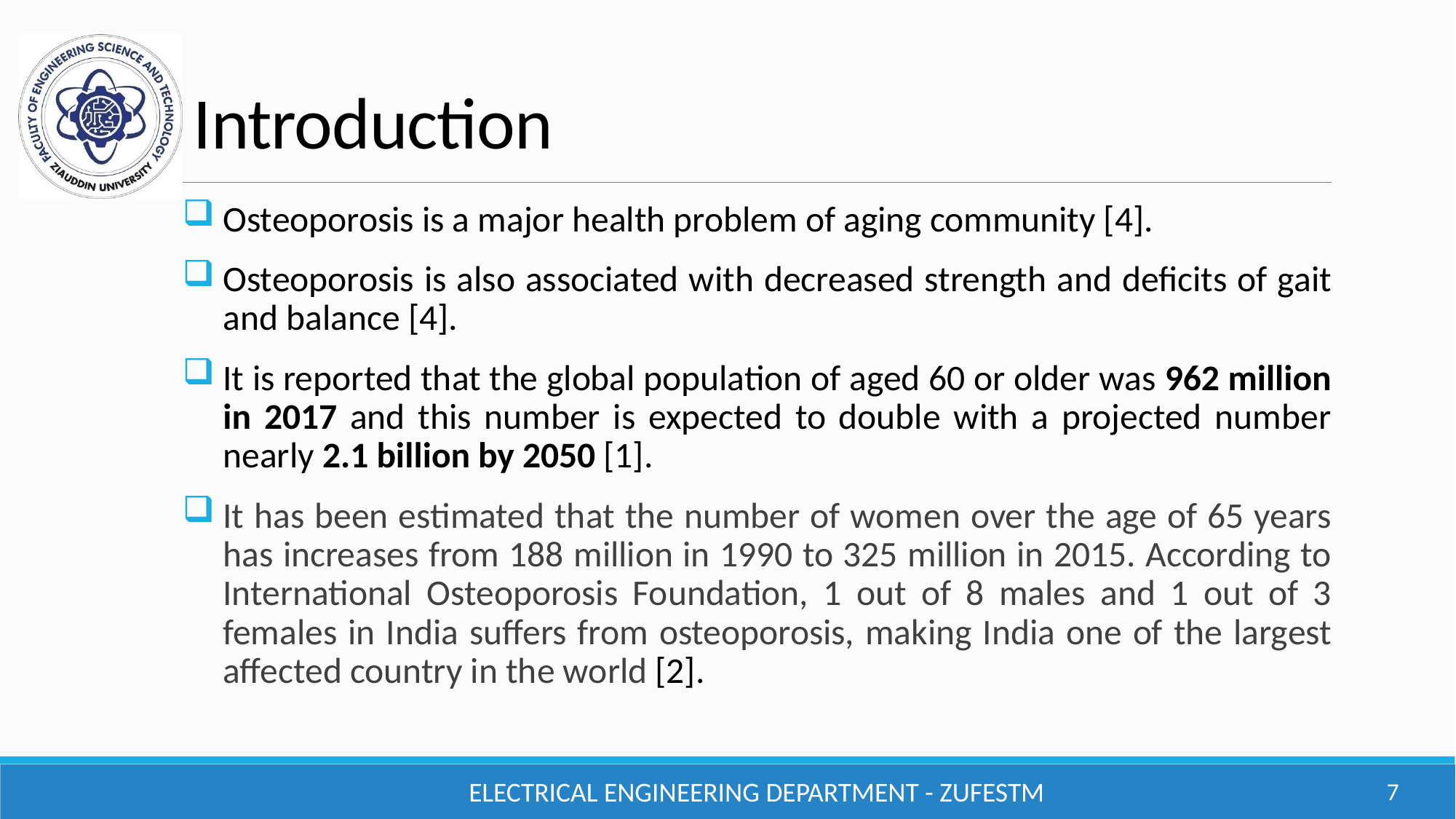

# Introduction
Osteoporosis is a major health problem of aging community [4].
Osteoporosis is also associated with decreased strength and deficits of gait and balance [4].
It is reported that the global population of aged 60 or older was 962 million in 2017 and this number is expected to double with a projected number nearly 2.1 billion by 2050 [1].
It has been estimated that the number of women over the age of 65 years has increases from 188 million in 1990 to 325 million in 2015. According to International Osteoporosis Foundation, 1 out of 8 males and 1 out of 3 females in India suffers from osteoporosis, making India one of the largest affected country in the world [2].

Electrical Engineering Department - ZUFESTm
7